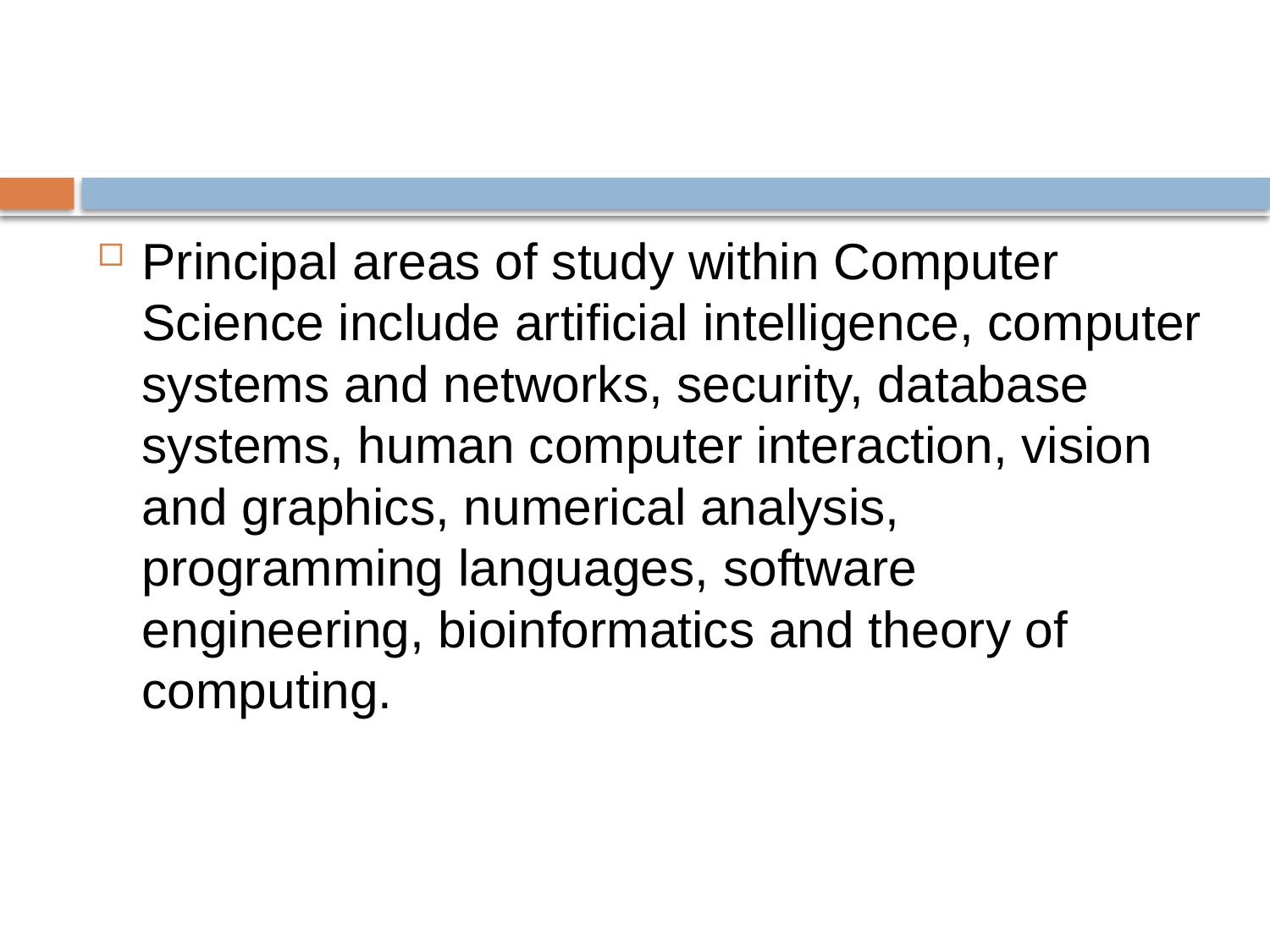

Principal areas of study within Computer Science include artificial intelligence, computer systems and networks, security, database systems, human computer interaction, vision and graphics, numerical analysis, programming languages, software engineering, bioinformatics and theory of computing.